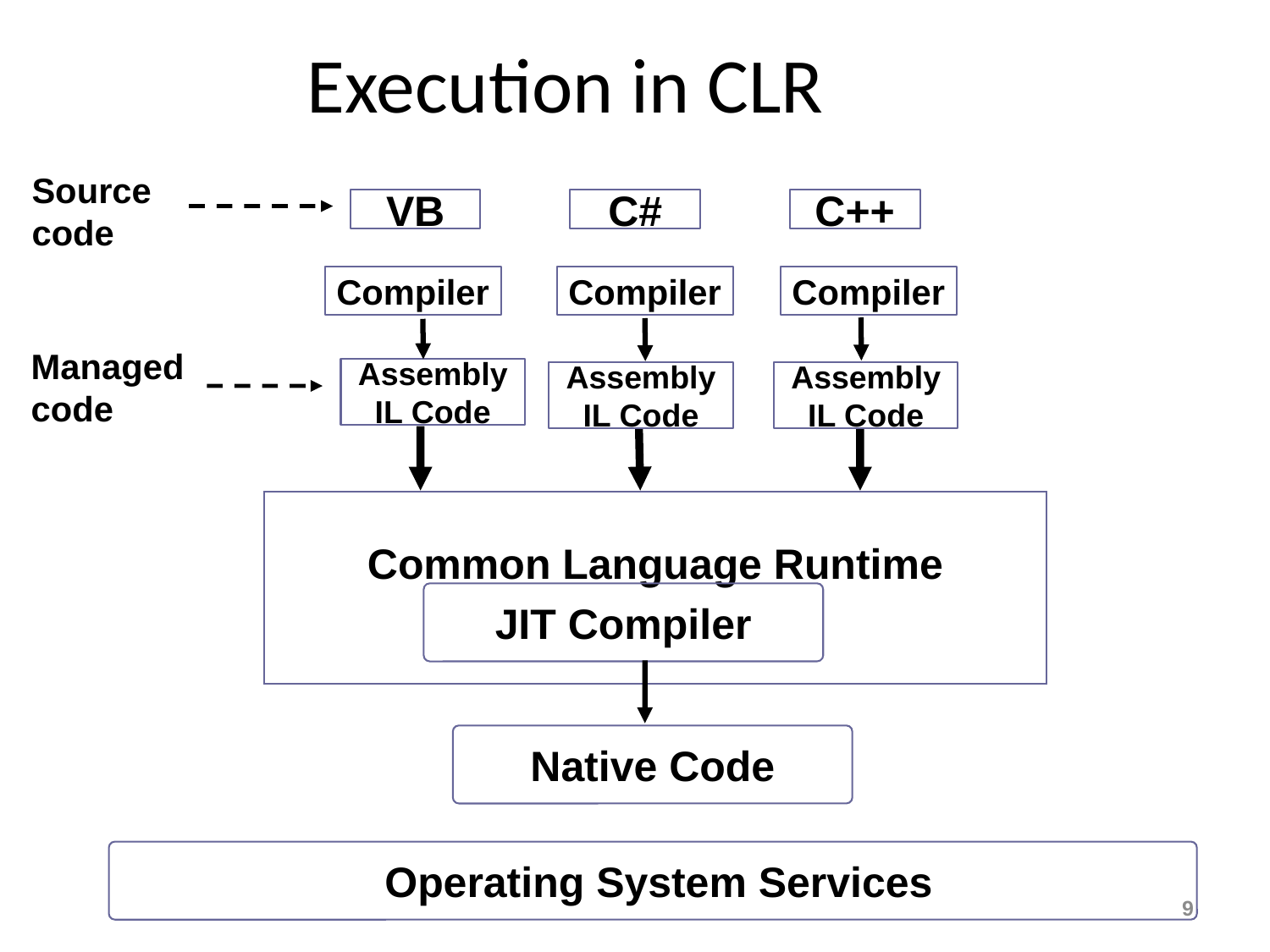

# Execution in CLR
Source code
VB
C#
C++

Compiler
Compiler
Compiler

Managed
code
Assembly
IL Code
Assembly
IL Code
Assembly
IL Code

Common Language Runtime

JIT Compiler

Native Code
 Operating System Services
9